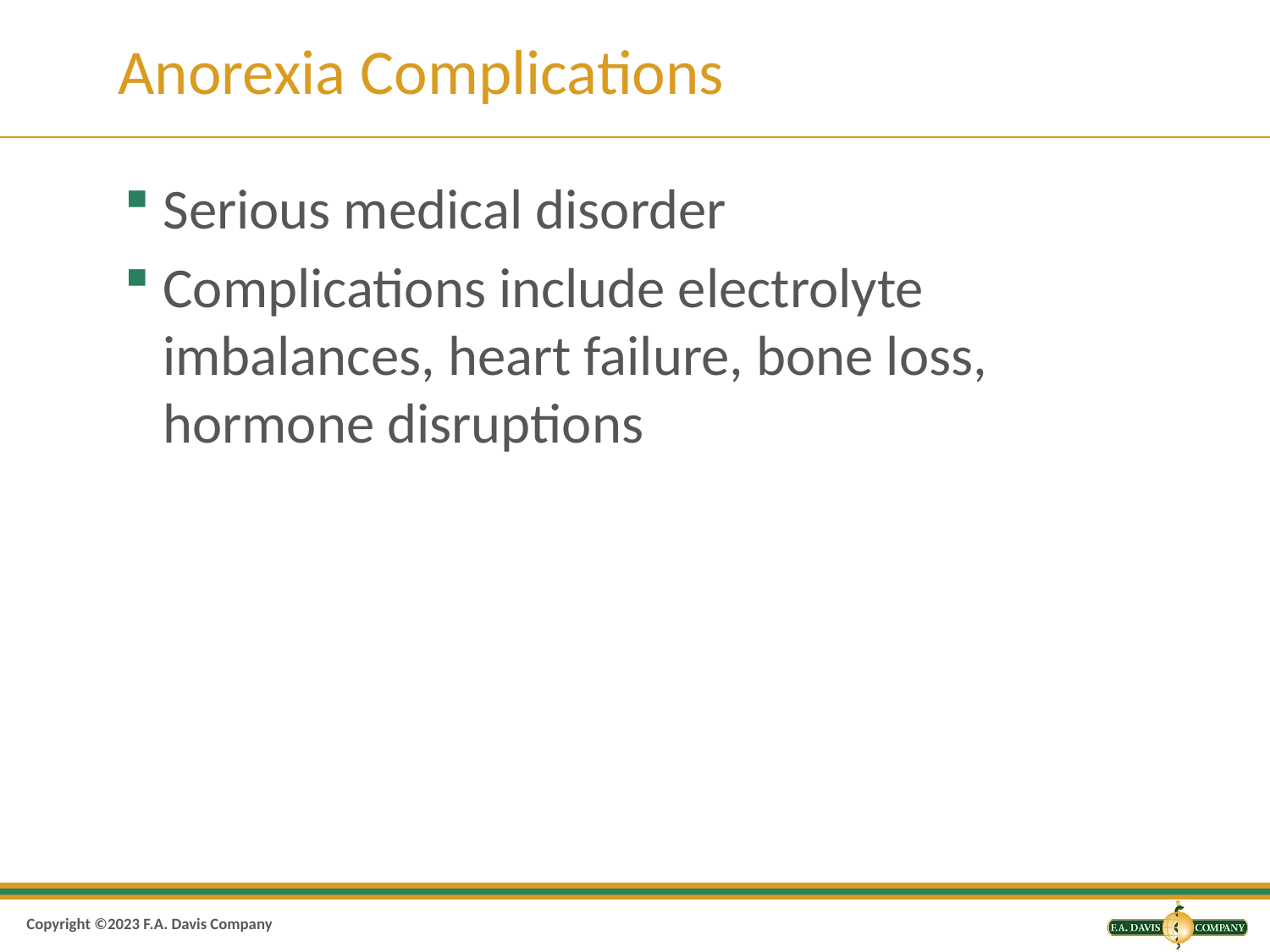

# Anorexia Complications
Serious medical disorder
Complications include electrolyte imbalances, heart failure, bone loss, hormone disruptions